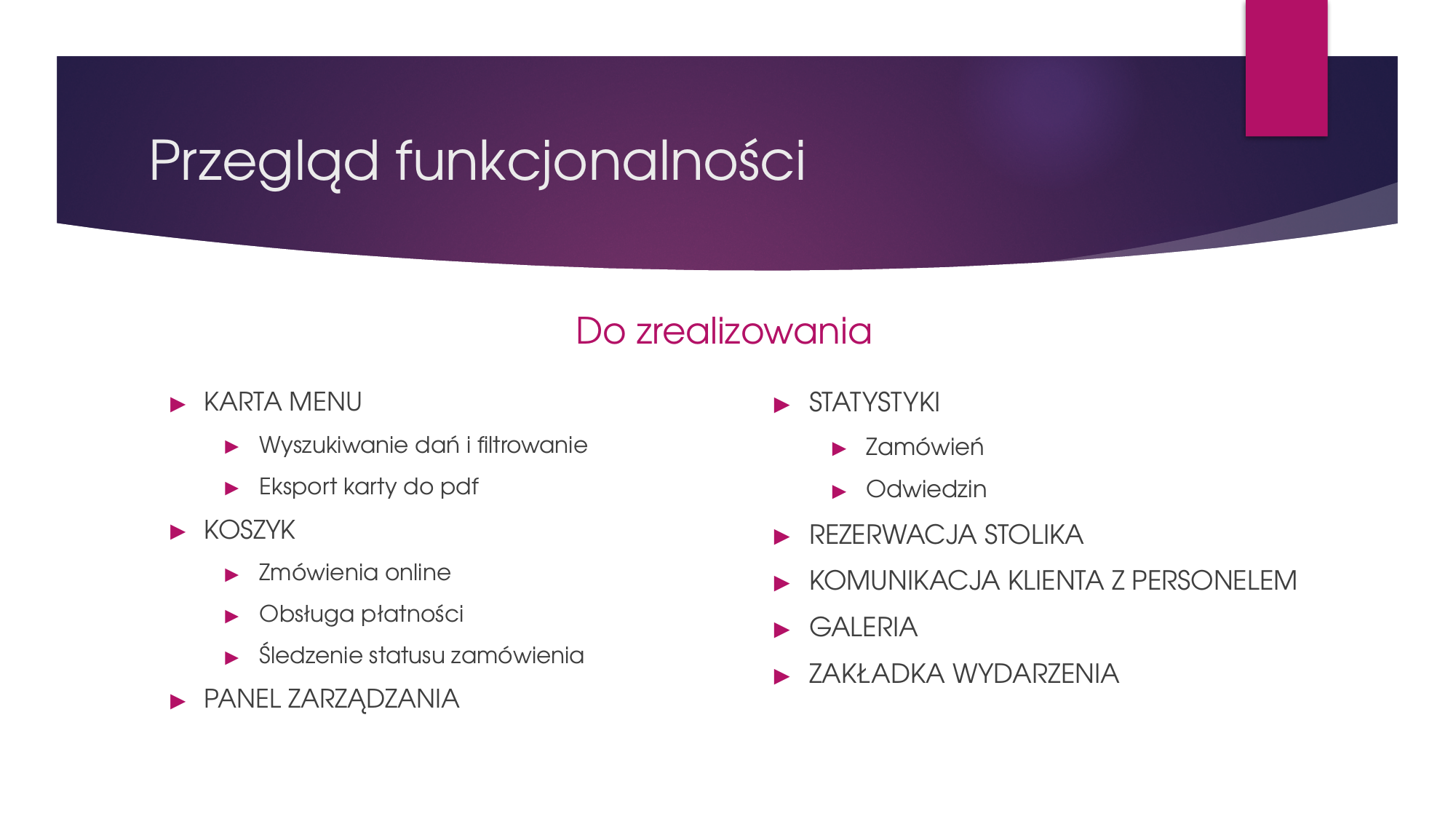

# Przegląd funkcjonalności
Do zrealizowania
KARTA MENU
Wyszukiwanie dań i filtrowanie
Eksport karty do pdf
KOSZYK
Zmówienia online
Obsługa płatności
Śledzenie statusu zamówienia
PANEL ZARZĄDZANIA
STATYSTYKI
Zamówień
Odwiedzin
REZERWACJA STOLIKA
KOMUNIKACJA KLIENTA Z PERSONELEM
GALERIA
ZAKŁADKA WYDARZENIA